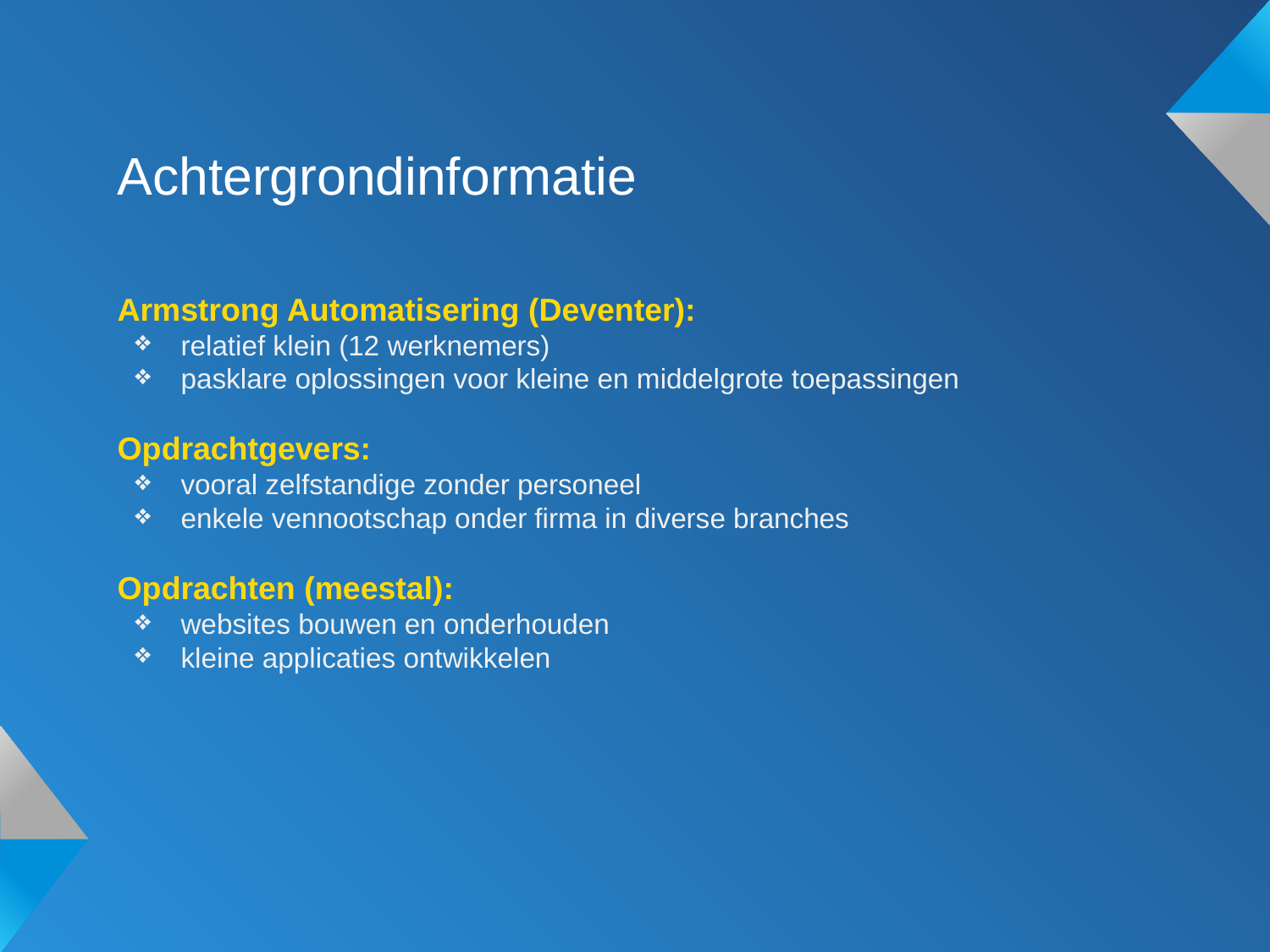

Achtergrondinformatie
Armstrong Automatisering (Deventer):
relatief klein (12 werknemers)
pasklare oplossingen voor kleine en middelgrote toepassingen

Opdrachtgevers:
vooral zelfstandige zonder personeel
enkele vennootschap onder firma in diverse branches

Opdrachten (meestal):
websites bouwen en onderhouden
kleine applicaties ontwikkelen